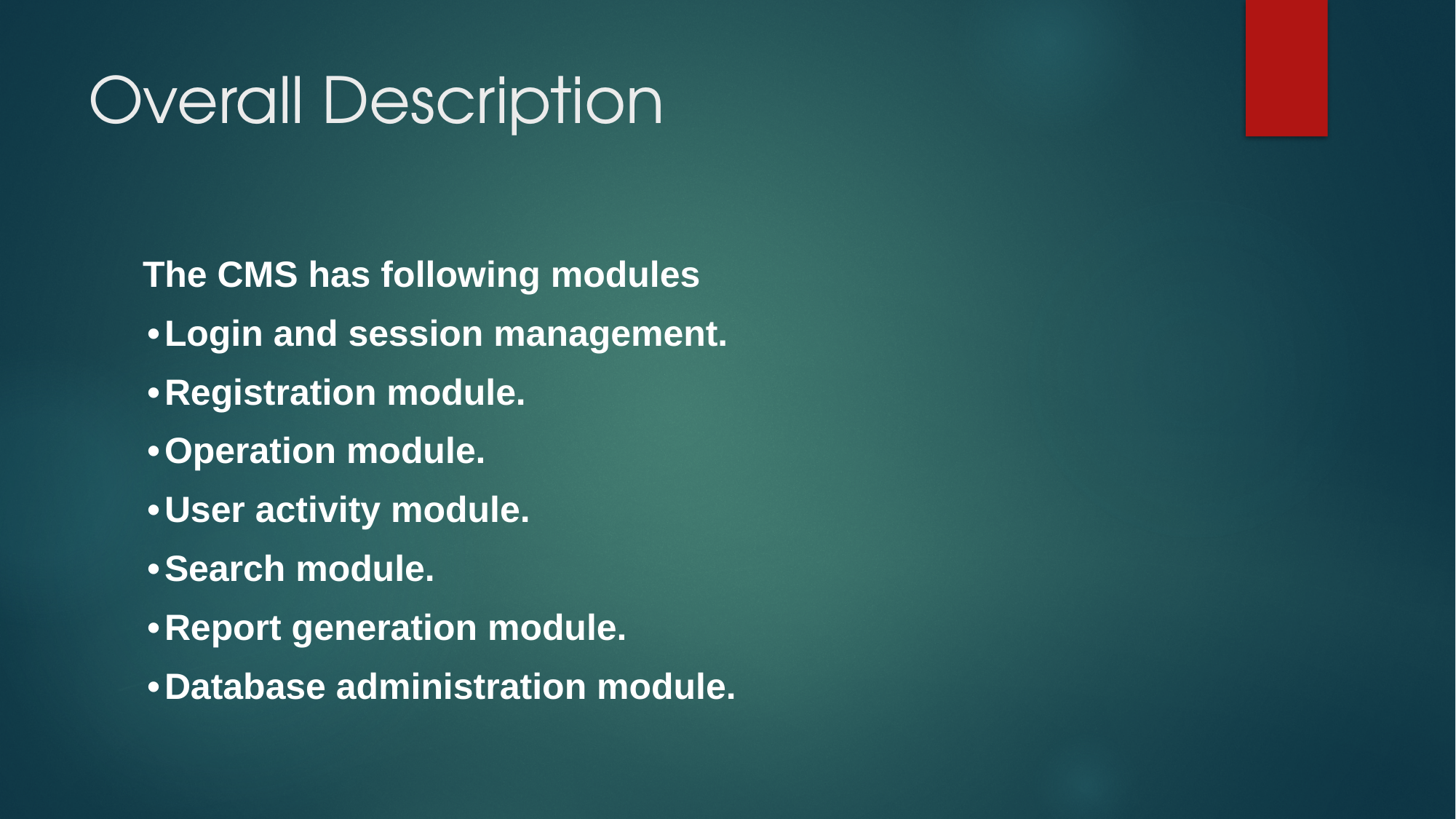

# Overall Description
The CMS has following modules
•Login and session management.
•Registration module.
•Operation module.
•User activity module.
•Search module.
•Report generation module.
•Database administration module.